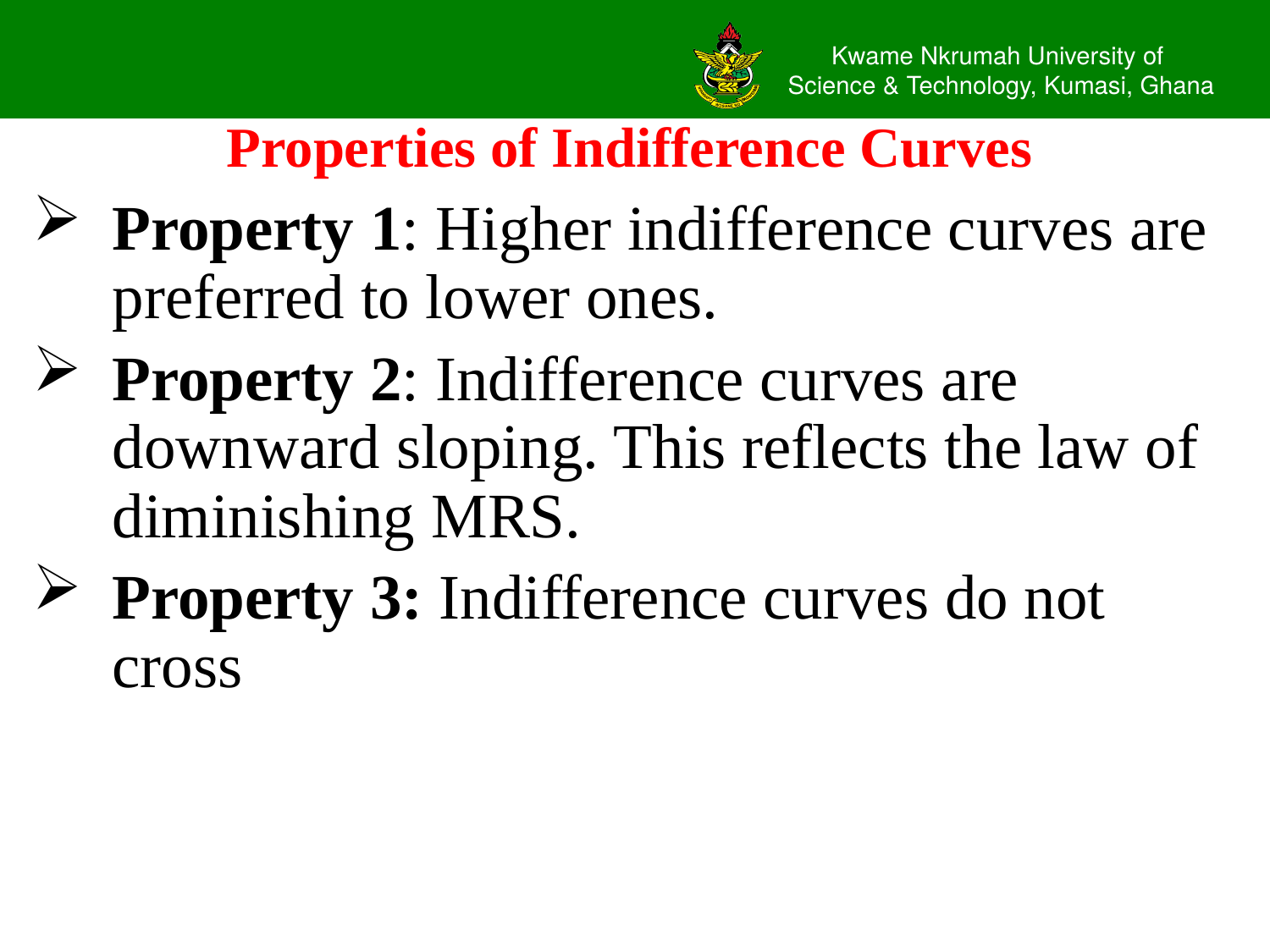

# Properties of Indifference Curves
Property 1: Higher indifference curves are preferred to lower ones.
Property 2: Indifference curves are downward sloping. This reflects the law of diminishing MRS.
Property 3: Indifference curves do not cross